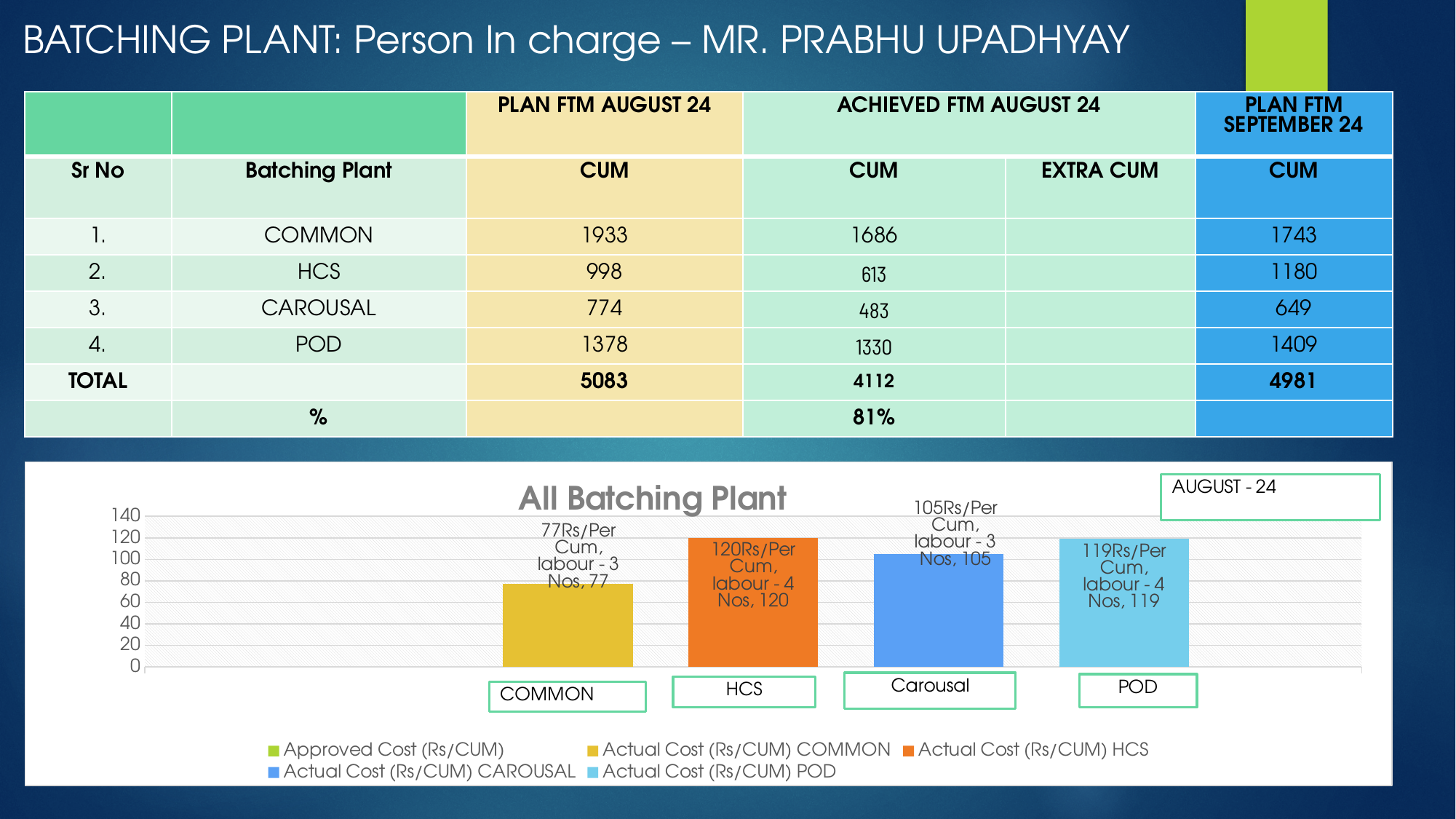

BATCHING PLANT: Person In charge – MR. PRABHU UPADHYAY
|  |  | PLAN FTM AUGUST 24 | ACHIEVED FTM AUGUST 24 |  | PLAN FTM SEPTEMBER 24 |
| --- | --- | --- | --- | --- | --- |
| Sr No | Batching Plant | CUM | CUM | EXTRA CUM | CUM |
| 1. | COMMON | 1933 | 1686 |  | 1743 |
| 2. | HCS | 998 | 613 |  | 1180 |
| 3. | CAROUSAL | 774 | 483 |  | 649 |
| 4. | POD | 1378 | 1330 |  | 1409 |
| TOTAL |  | 5083 | 4112 |  | 4981 |
|  | % |  | 81% |  |  |

### Chart: All Batching Plant

| Category | Approved Cost (Rs/CUM) | Actual Cost (Rs/CUM) | Actual Cost (Rs/CUM) | Actual Cost (Rs/CUM) | Actual Cost (Rs/CUM) |
|---|---|---|---|---|---|
| 45505 | None | 77.0 | 120.0 | 105.0 | 119.0 |